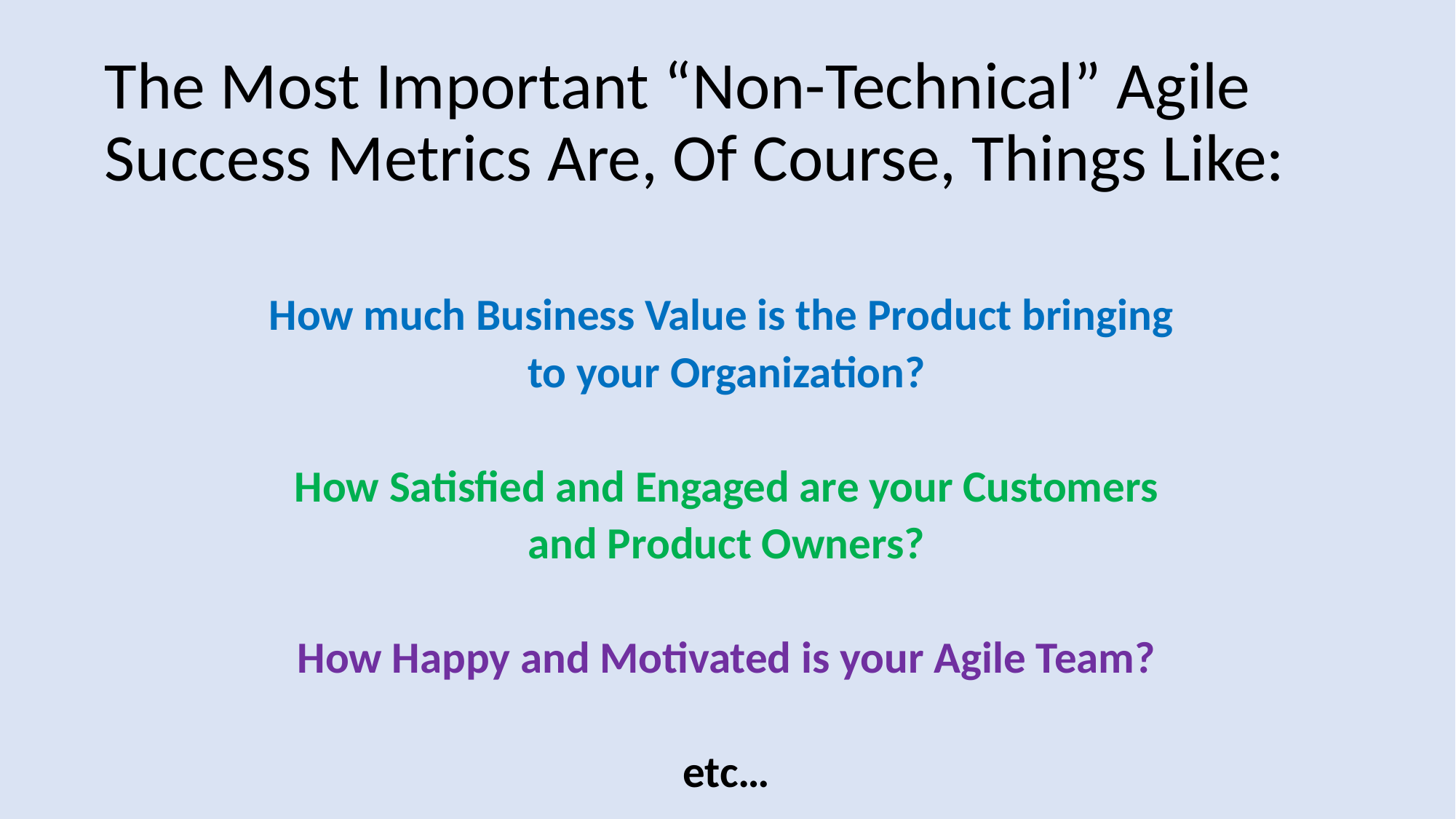

# The Most Important “Non-Technical” Agile Success Metrics Are, Of Course, Things Like:

How much Business Value is the Product bringing
to your Organization?

How Satisfied and Engaged are your Customers
and Product Owners?

How Happy and Motivated is your Agile Team?

etc…